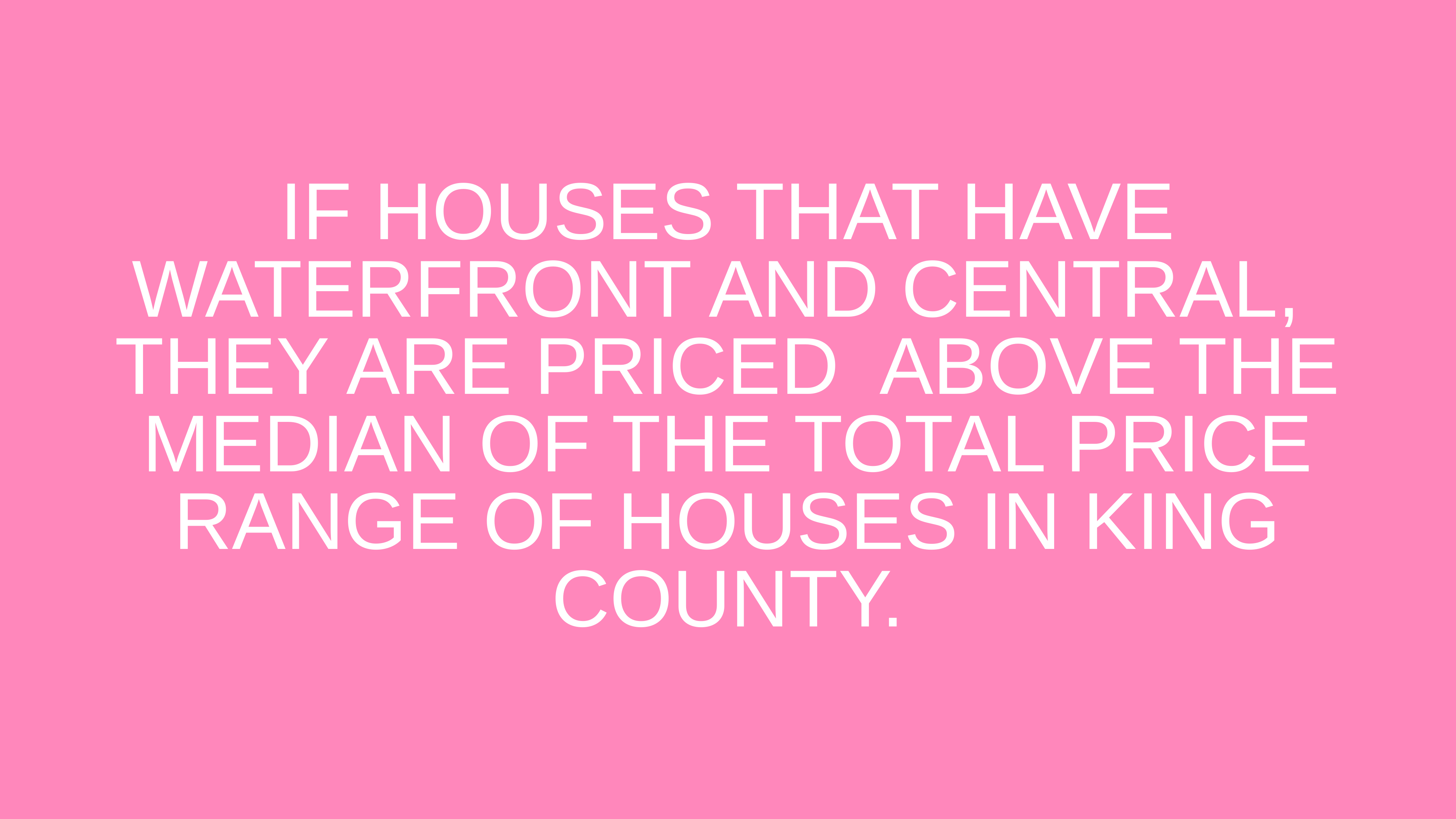

IF Houses that have waterfront and central,
they are priced  above the Median of the total price range of houses in king county.